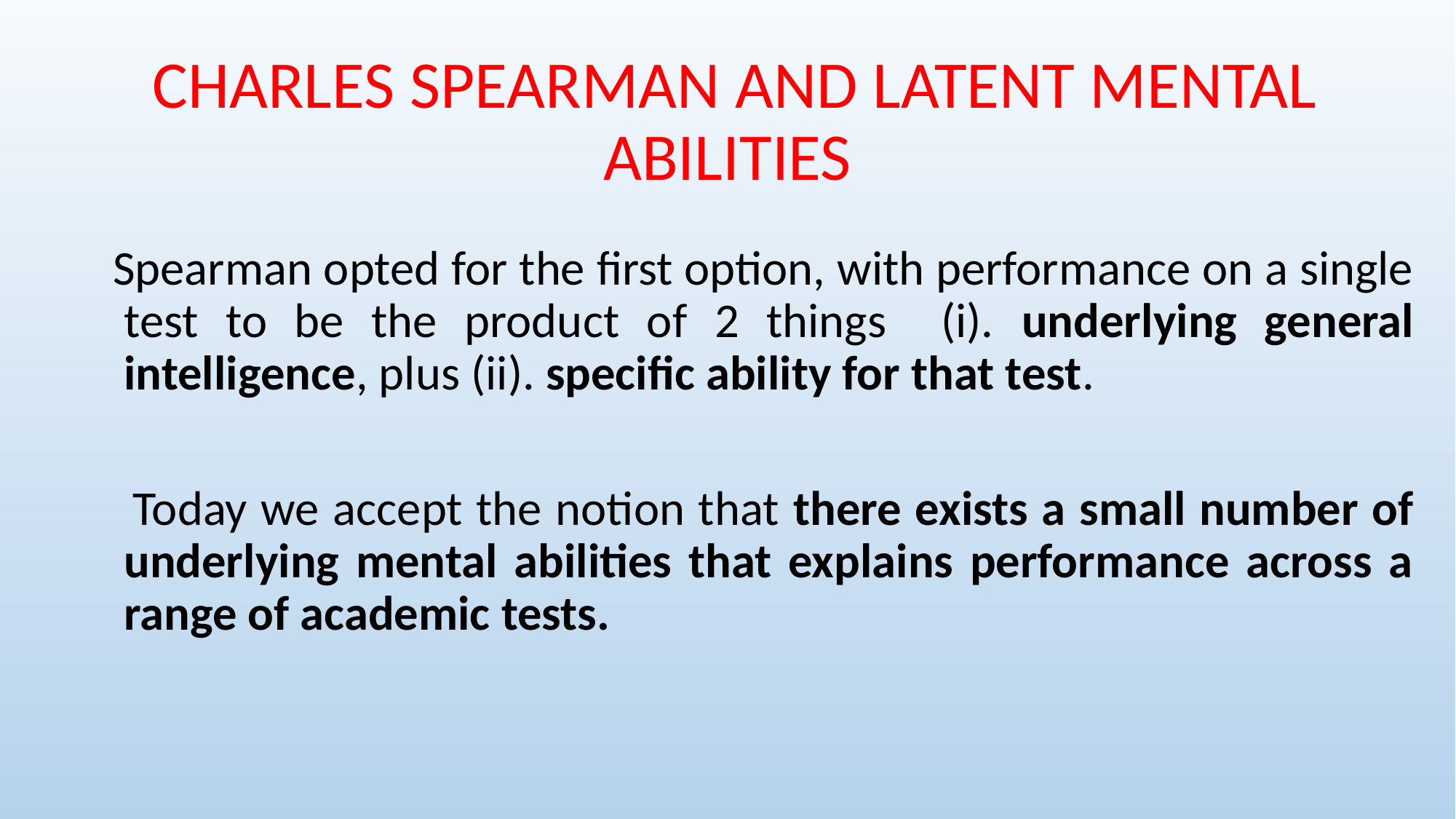

# CHARLES SPEARMAN AND LATENT MENTAL ABILITIES
      Spearman opted for the first option, with performance on a single test to be the product of 2 things  (i). underlying general intelligence, plus (ii). specific ability for that test.

      Today we accept the notion that there exists a small number of underlying mental abilities that explains performance across a range of academic tests.